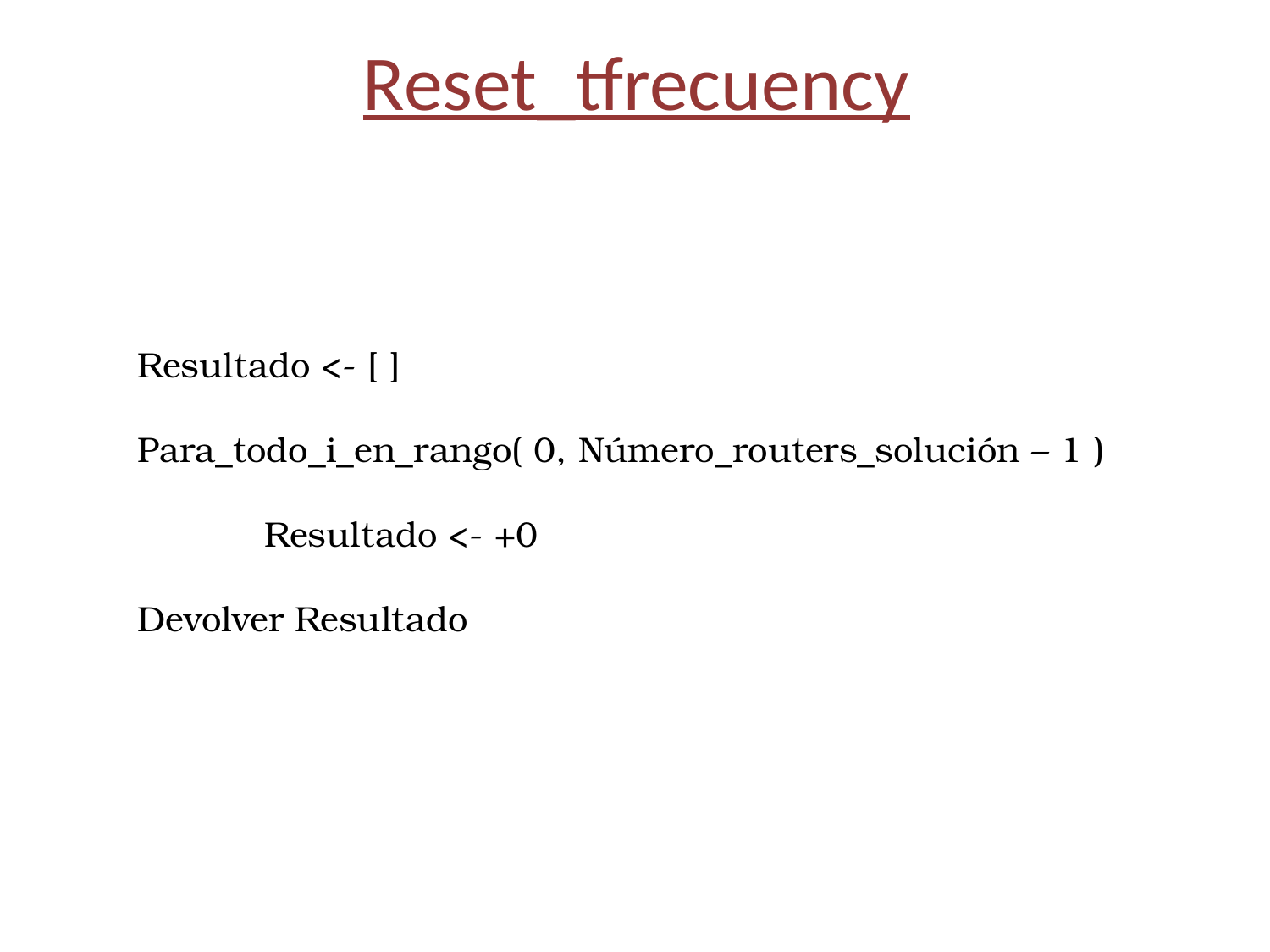

# Reset_tfrecuency
Resultado <- [ ]

Para_todo_i_en_rango( 0, Número_routers_solución – 1 )

	Resultado <- +0

Devolver Resultado